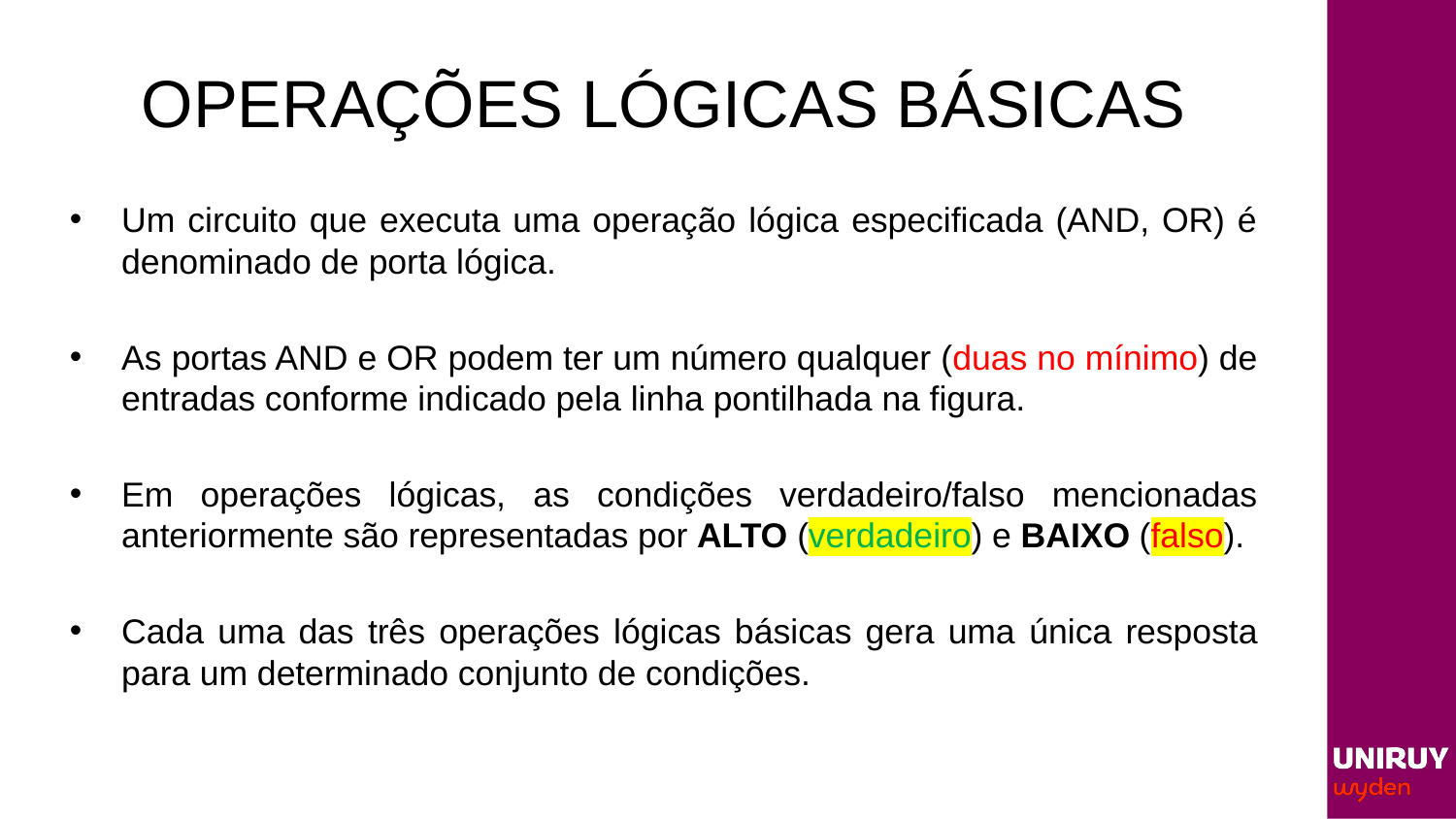

# OPERAÇÕES LÓGICAS BÁSICAS
Um circuito que executa uma operação lógica especificada (AND, OR) é denominado de porta lógica.

As portas AND e OR podem ter um número qualquer (duas no mínimo) de entradas conforme indicado pela linha pontilhada na figura.

Em operações lógicas, as condições verdadeiro/falso mencionadas anteriormente são representadas por ALTO (verdadeiro) e BAIXO (falso).

Cada uma das três operações lógicas básicas gera uma única resposta para um determinado conjunto de condições.